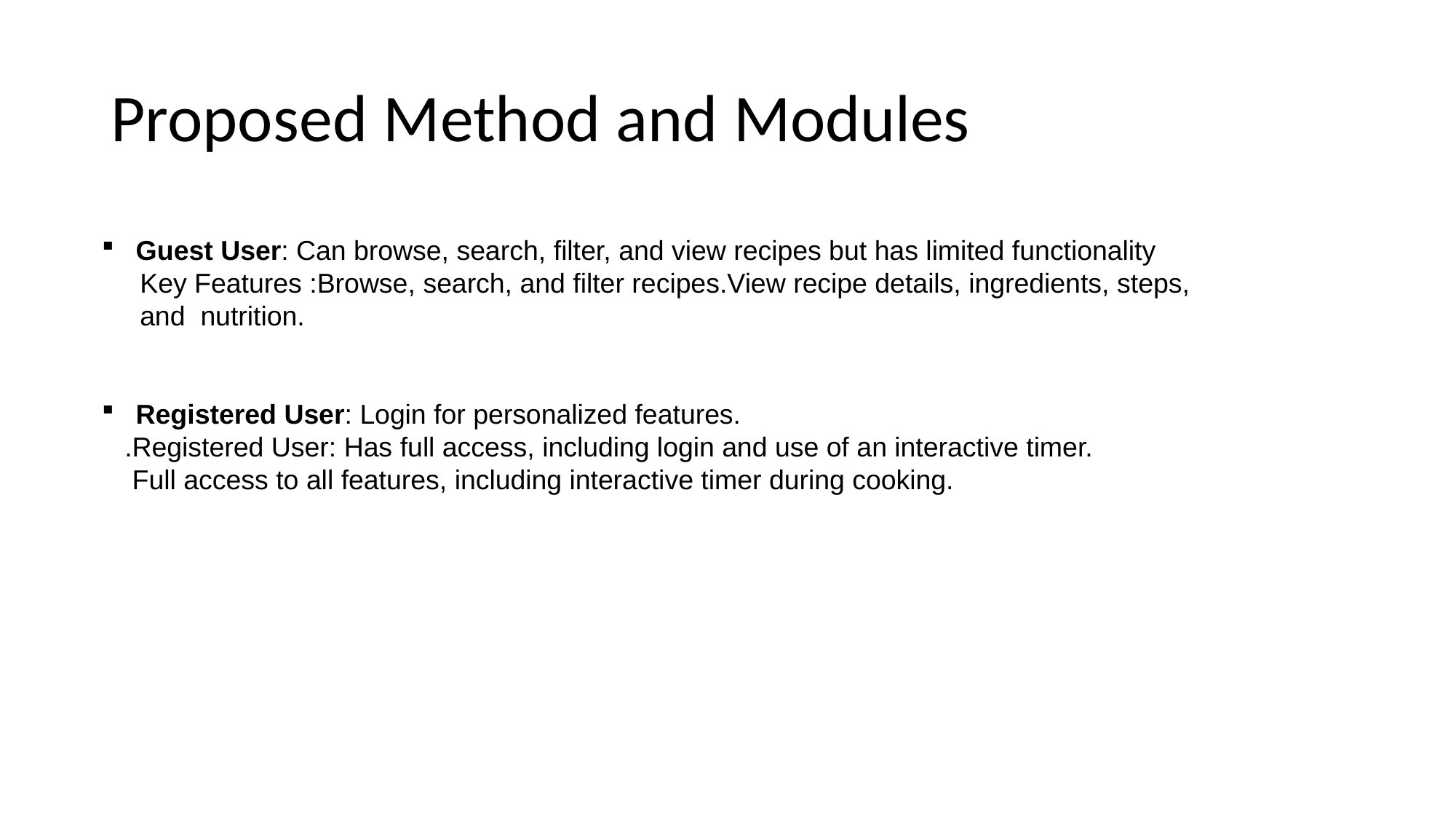

# Proposed Method and Modules
Guest User: Can browse, search, filter, and view recipes but has limited functionality
     Key Features :Browse, search, and filter recipes.View recipe details, ingredients, steps,
     and  nutrition.

Registered User: Login for personalized features.
   .Registered User: Has full access, including login and use of an interactive timer.
    Full access to all features, including interactive timer during cooking.